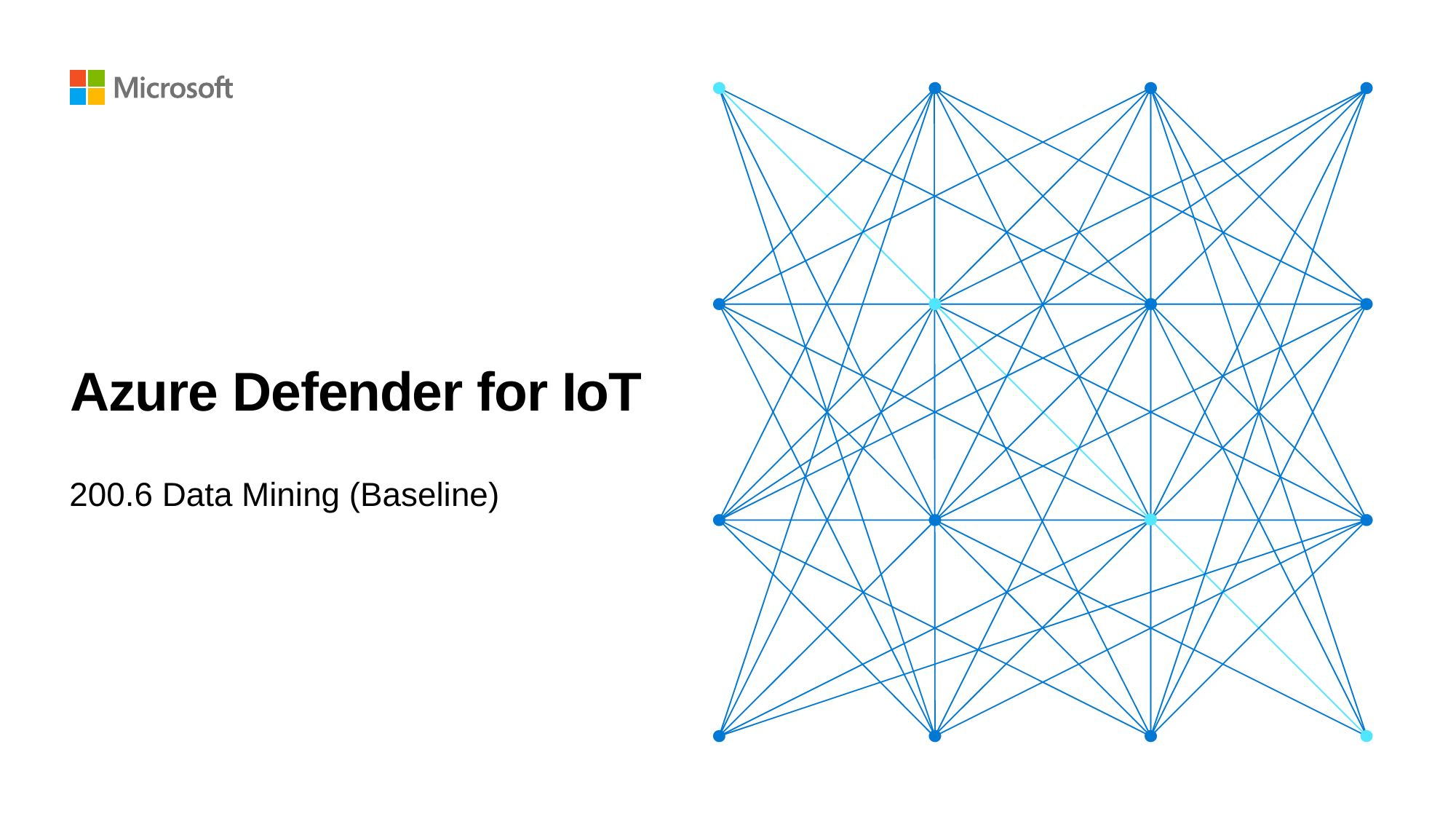

# Azure Defender for IoT
200.6 Data Mining (Baseline)